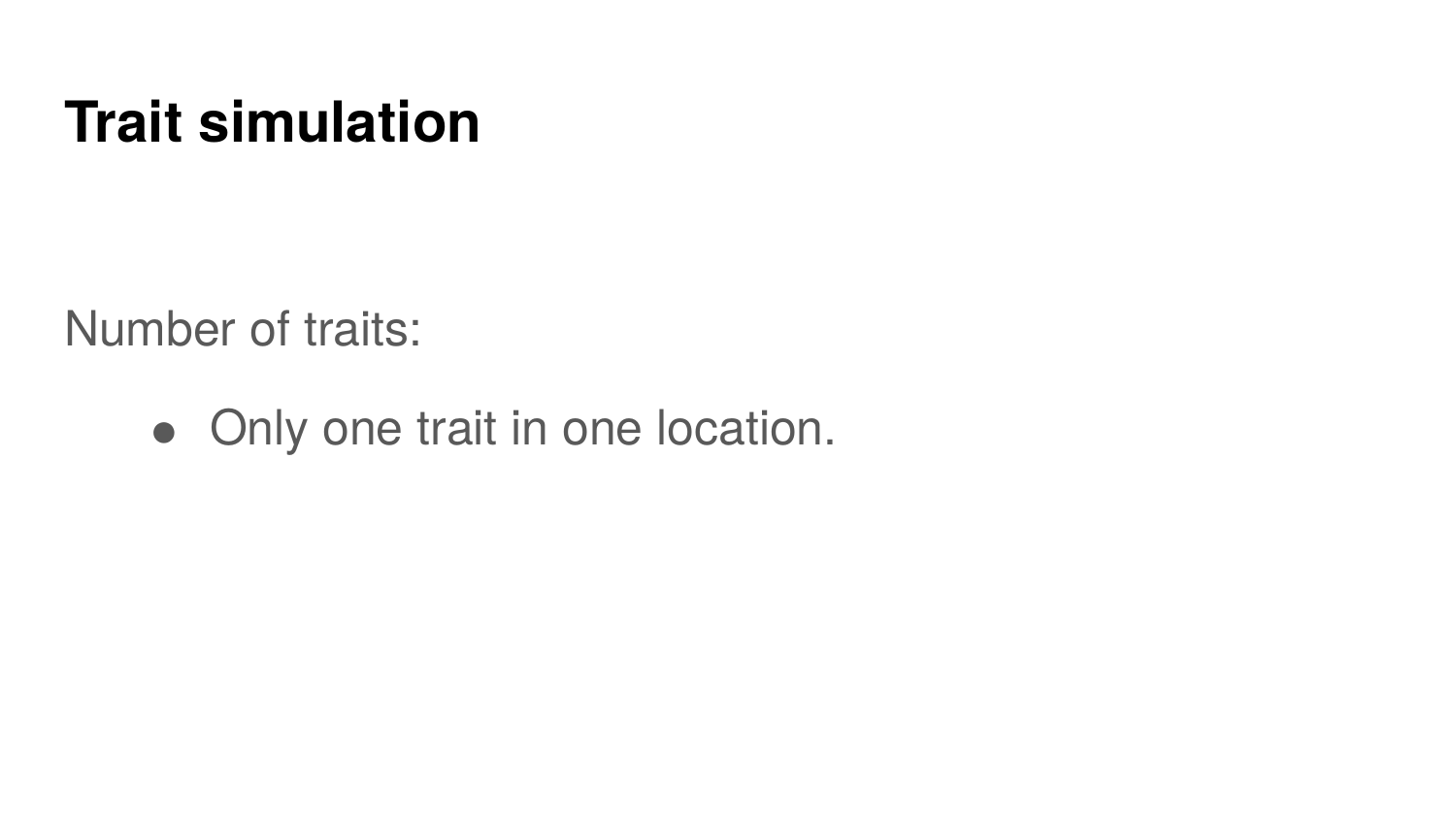

# Trait simulation

Number of traits:
Only one trait in one location.